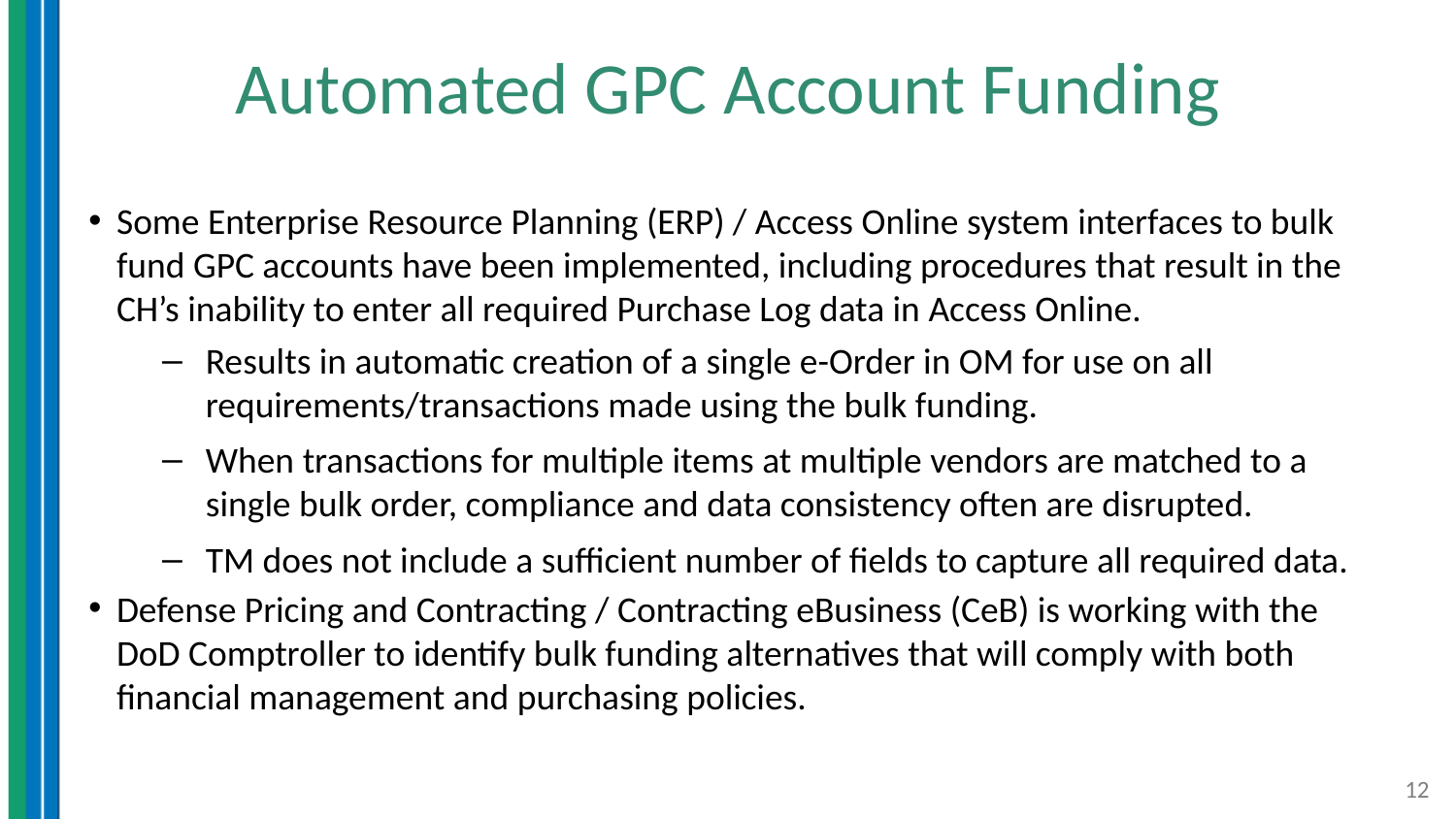

# Automated GPC Account Funding
Some Enterprise Resource Planning (ERP) / Access Online system interfaces to bulk fund GPC accounts have been implemented, including procedures that result in the CH’s inability to enter all required Purchase Log data in Access Online.
Results in automatic creation of a single e-Order in OM for use on all requirements/transactions made using the bulk funding.
When transactions for multiple items at multiple vendors are matched to a single bulk order, compliance and data consistency often are disrupted.
TM does not include a sufficient number of fields to capture all required data.
Defense Pricing and Contracting / Contracting eBusiness (CeB) is working with the DoD Comptroller to identify bulk funding alternatives that will comply with both financial management and purchasing policies.